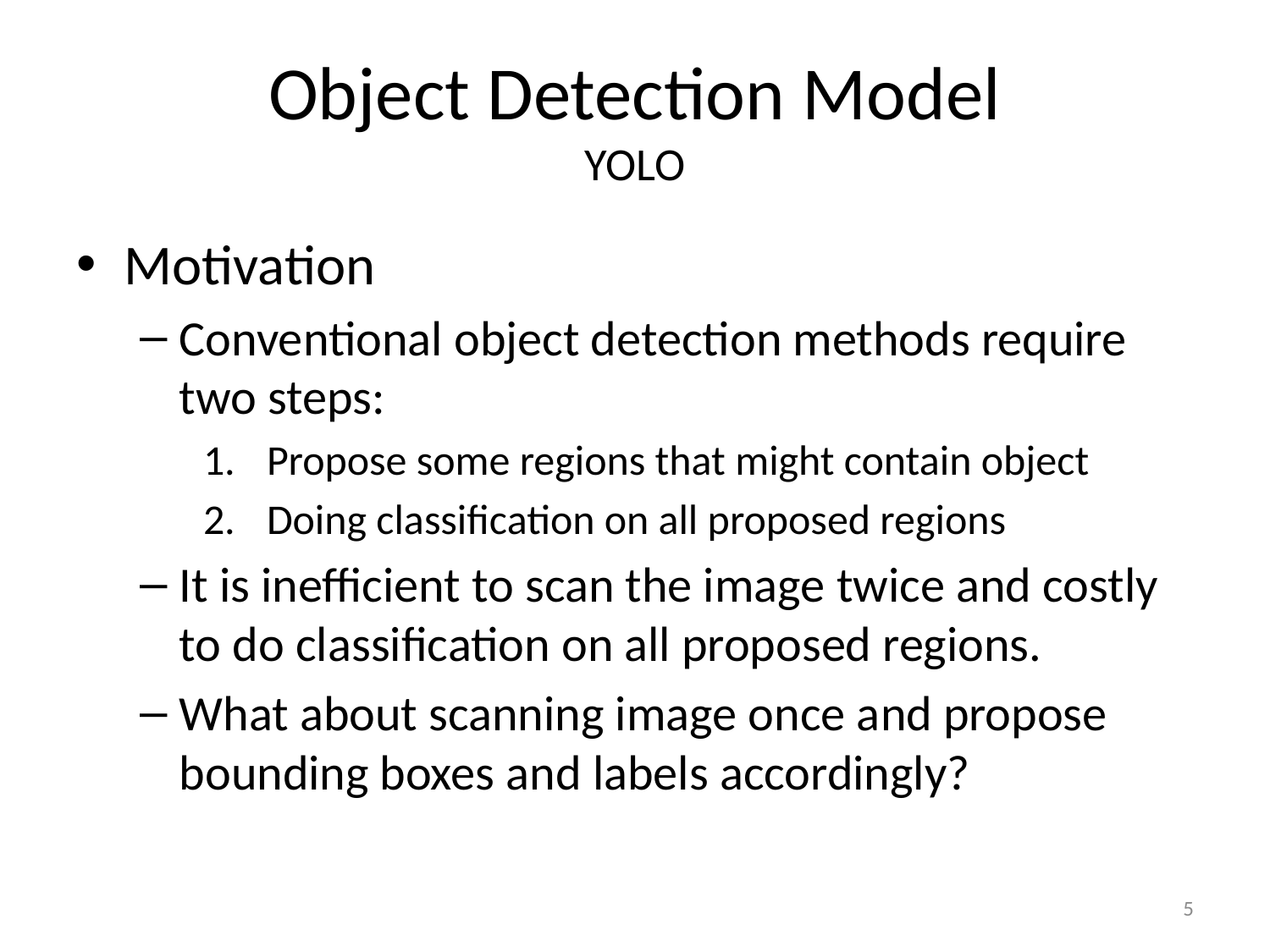

# Object Detection Model YOLO
Motivation
Conventional object detection methods require two steps:
Propose some regions that might contain object
Doing classification on all proposed regions
It is inefficient to scan the image twice and costly to do classification on all proposed regions.
What about scanning image once and propose bounding boxes and labels accordingly?
5